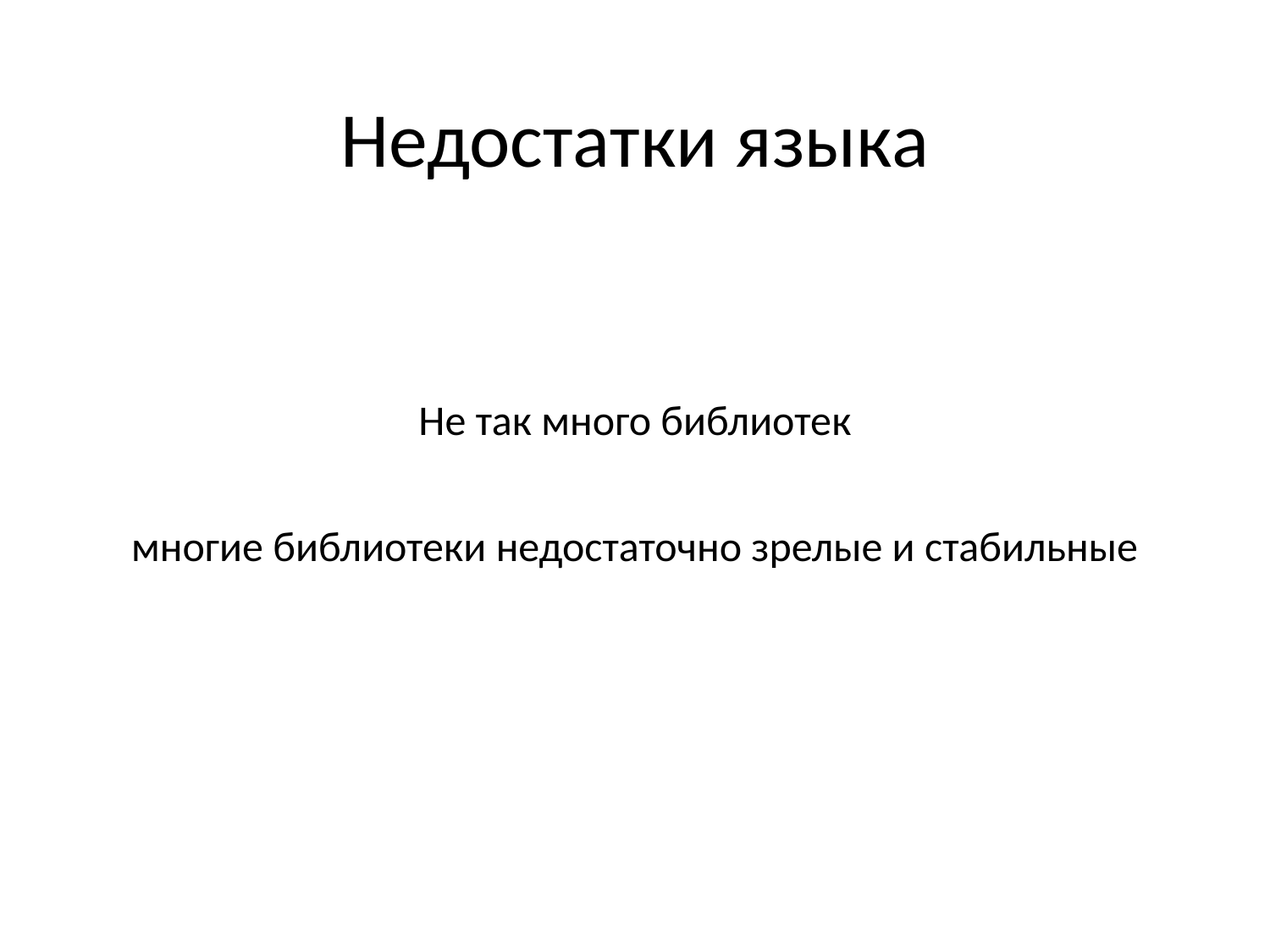

# Недостатки языка
Не так много библиотек

многие библиотеки недостаточно зрелые и стабильные